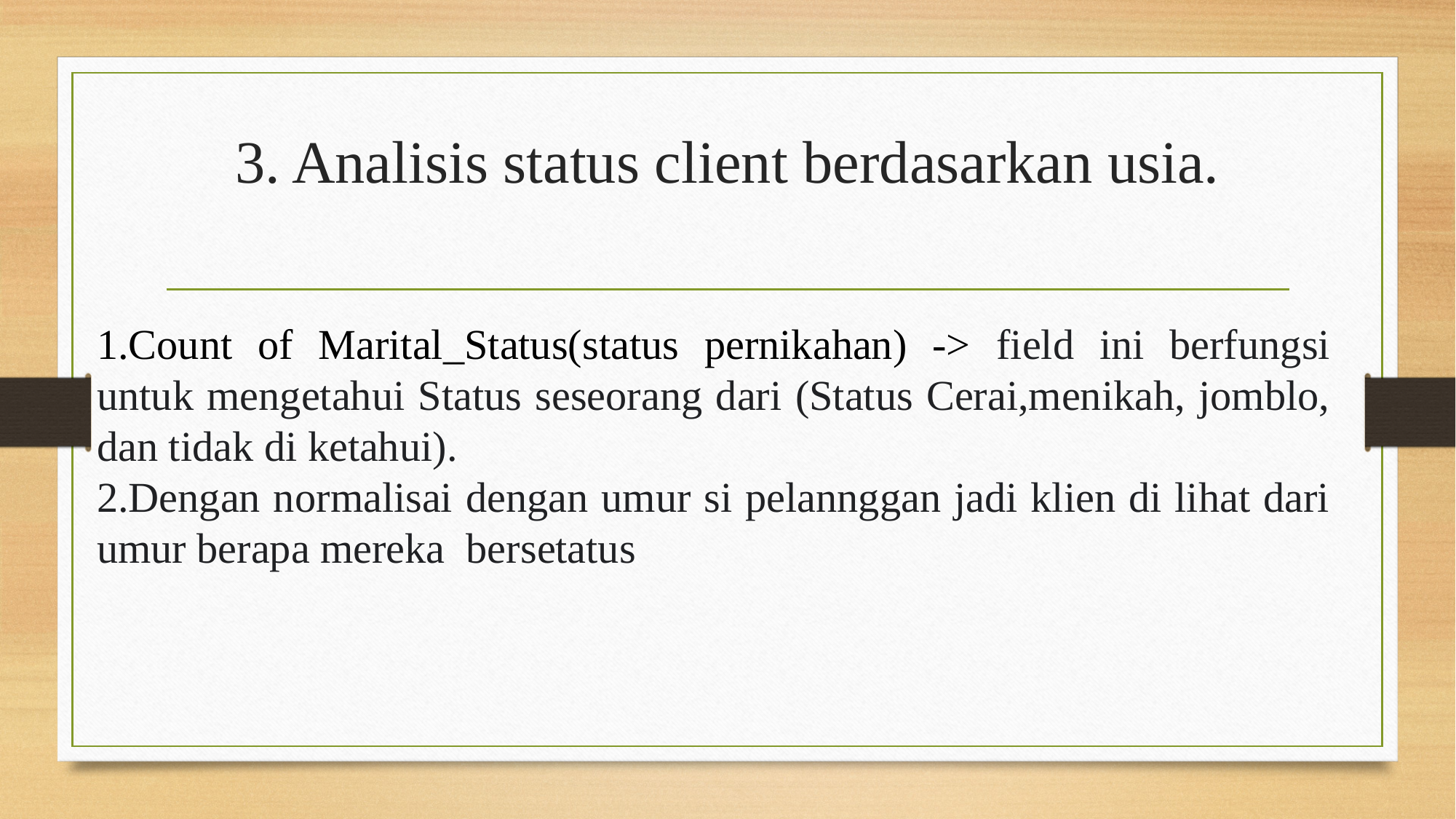

# 3. Analisis status client berdasarkan usia.
1.Count of Marital_Status(status pernikahan) -> field ini berfungsi untuk mengetahui Status seseorang dari (Status Cerai,menikah, jomblo, dan tidak di ketahui).
2.Dengan normalisai dengan umur si pelannggan jadi klien di lihat dari umur berapa mereka  bersetatus